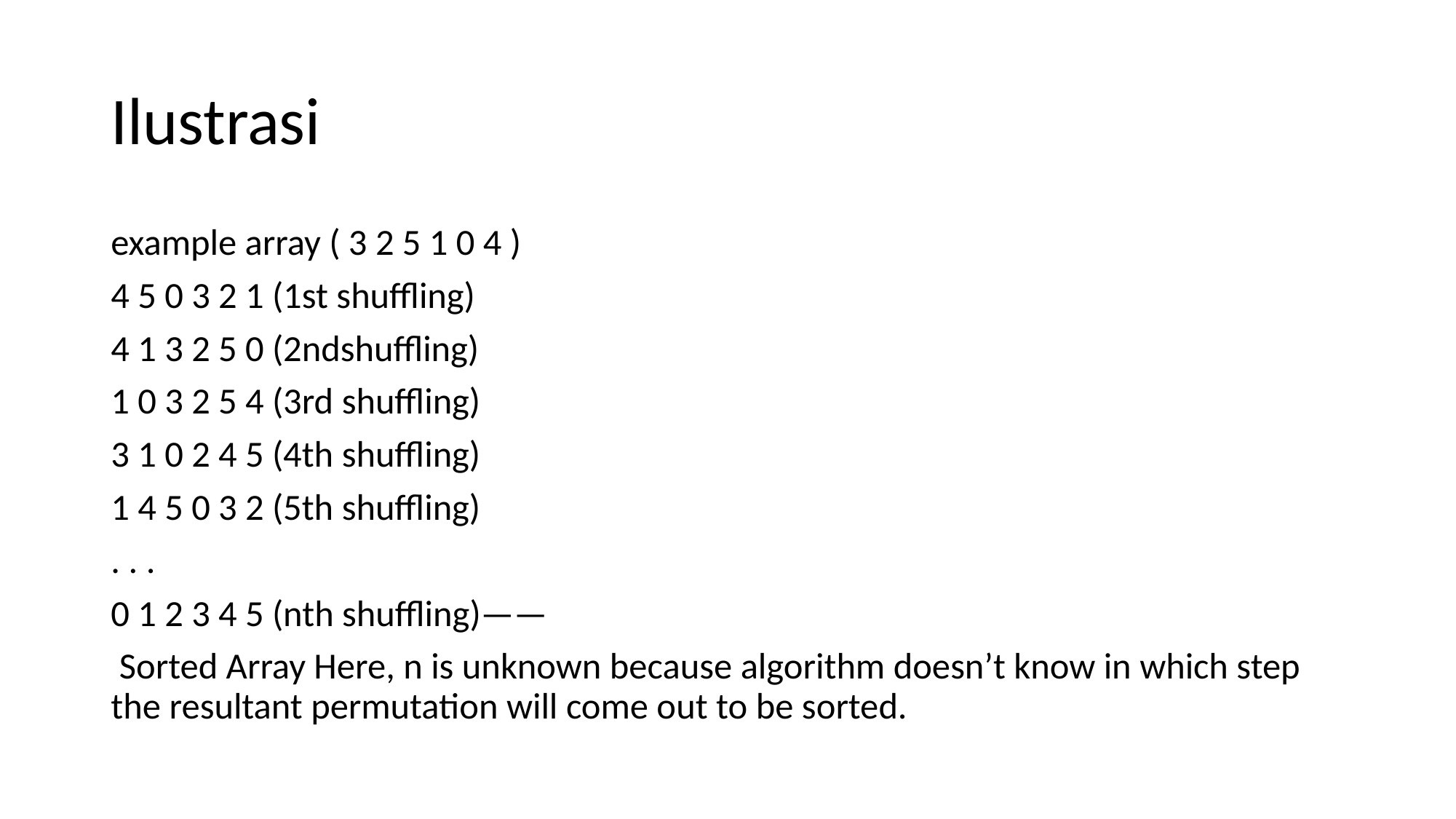

# Ilustrasi
example array ( 3 2 5 1 0 4 )
4 5 0 3 2 1 (1st shuffling)
4 1 3 2 5 0 (2ndshuffling)
1 0 3 2 5 4 (3rd shuffling)
3 1 0 2 4 5 (4th shuffling)
1 4 5 0 3 2 (5th shuffling)
. . .
0 1 2 3 4 5 (nth shuffling)——
 Sorted Array Here, n is unknown because algorithm doesn’t know in which step the resultant permutation will come out to be sorted.